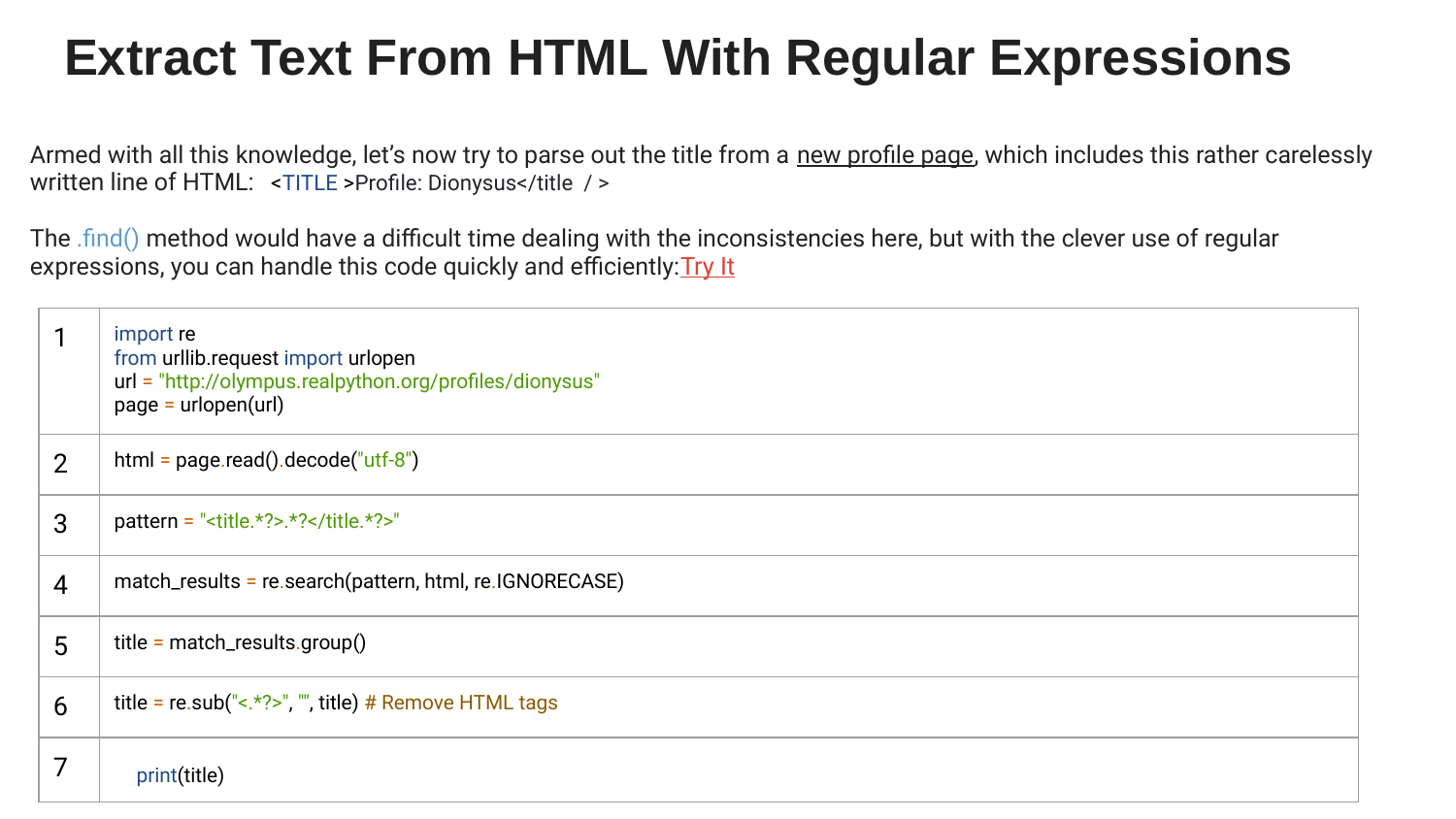

# Extract Text From HTML With Regular Expressions

Armed with all this knowledge, let’s now try to parse out the title from a new profile page, which includes this rather carelessly written line of HTML:   <TITLE >Profile: Dionysus</title  / >
The .find() method would have a difficult time dealing with the inconsistencies here, but with the clever use of regular expressions, you can handle this code quickly and efficiently:Try It

| 1 | import re from urllib.request import urlopen url = "http://olympus.realpython.org/profiles/dionysus" page = urlopen(url) |
| --- | --- |
| 2 | html = page.read().decode("utf-8") |
| 3 | pattern = "<title.\*?>.\*?</title.\*?>" |
| 4 | match\_results = re.search(pattern, html, re.IGNORECASE) |
| 5 | title = match\_results.group() |
| 6 | title = re.sub("<.\*?>", "", title) # Remove HTML tags |
| 7 | print(title) |